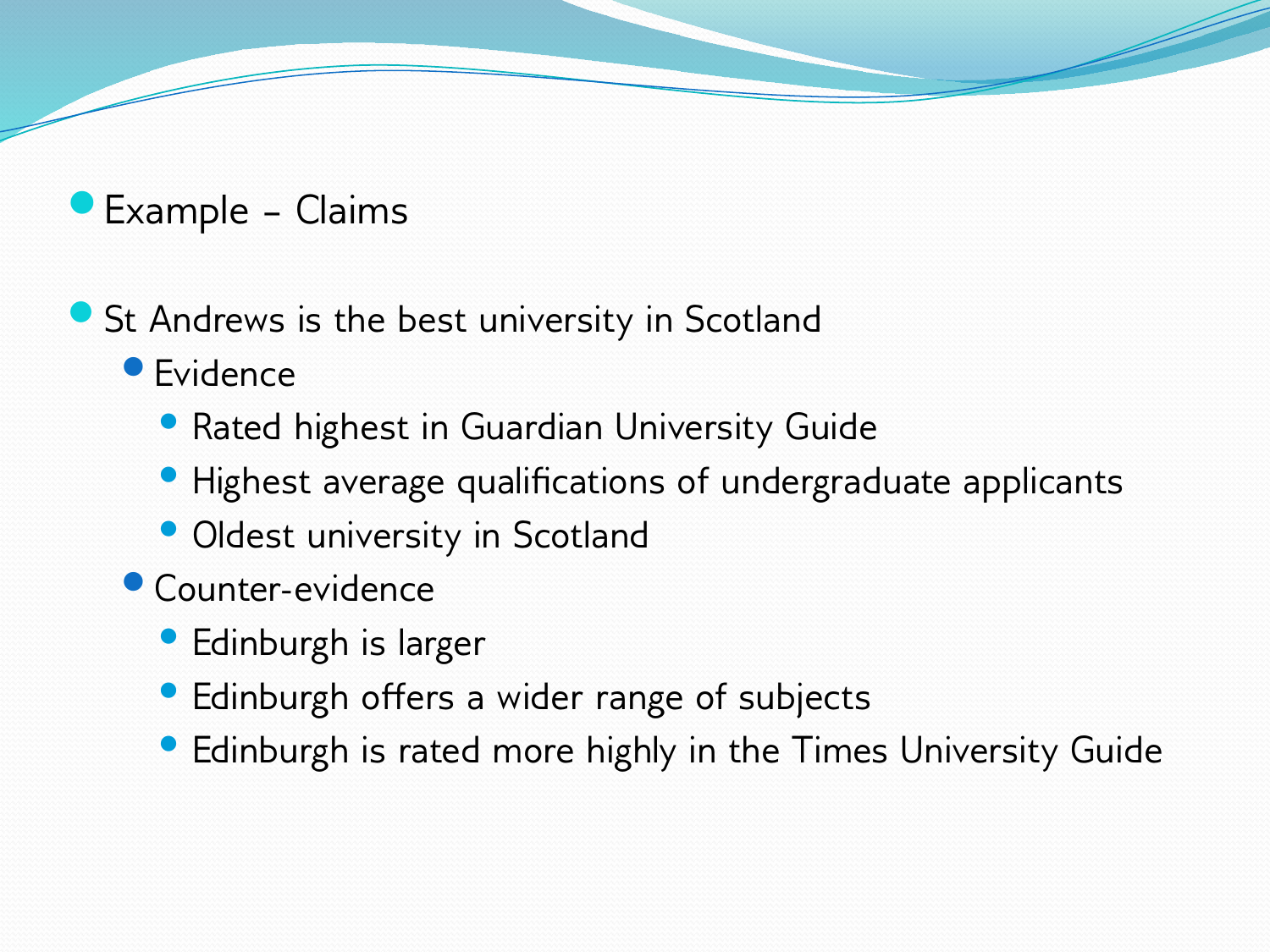

Example – Claims

St Andrews is the best university in Scotland
Evidence
Rated highest in Guardian University Guide
Highest average qualifications of undergraduate applicants
Oldest university in Scotland
Counter-evidence
Edinburgh is larger
Edinburgh offers a wider range of subjects
Edinburgh is rated more highly in the Times University Guide